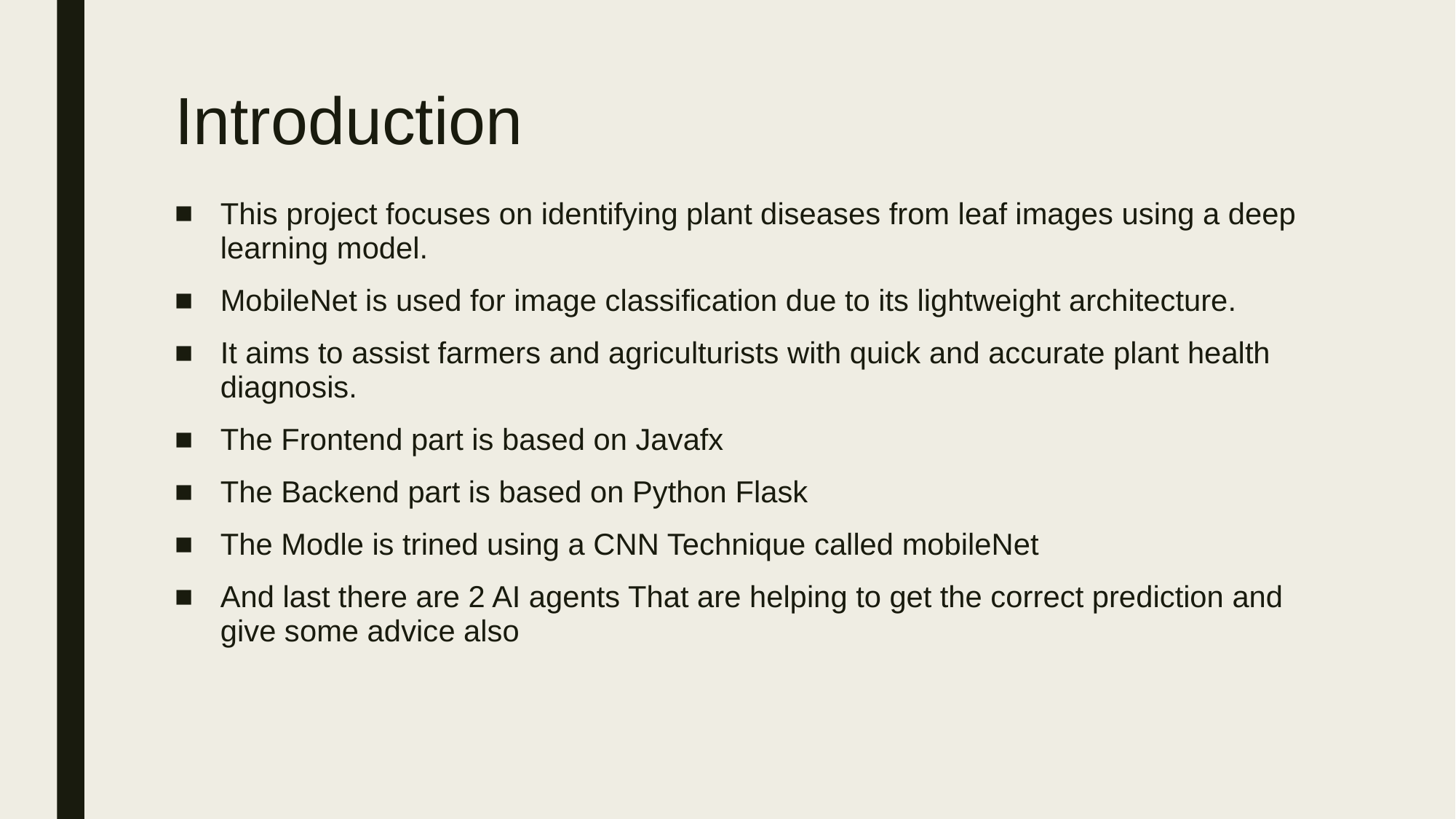

# Introduction
This project focuses on identifying plant diseases from leaf images using a deep learning model.
MobileNet is used for image classification due to its lightweight architecture.
It aims to assist farmers and agriculturists with quick and accurate plant health diagnosis.
The Frontend part is based on Javafx
The Backend part is based on Python Flask
The Modle is trined using a CNN Technique called mobileNet
And last there are 2 AI agents That are helping to get the correct prediction and give some advice also